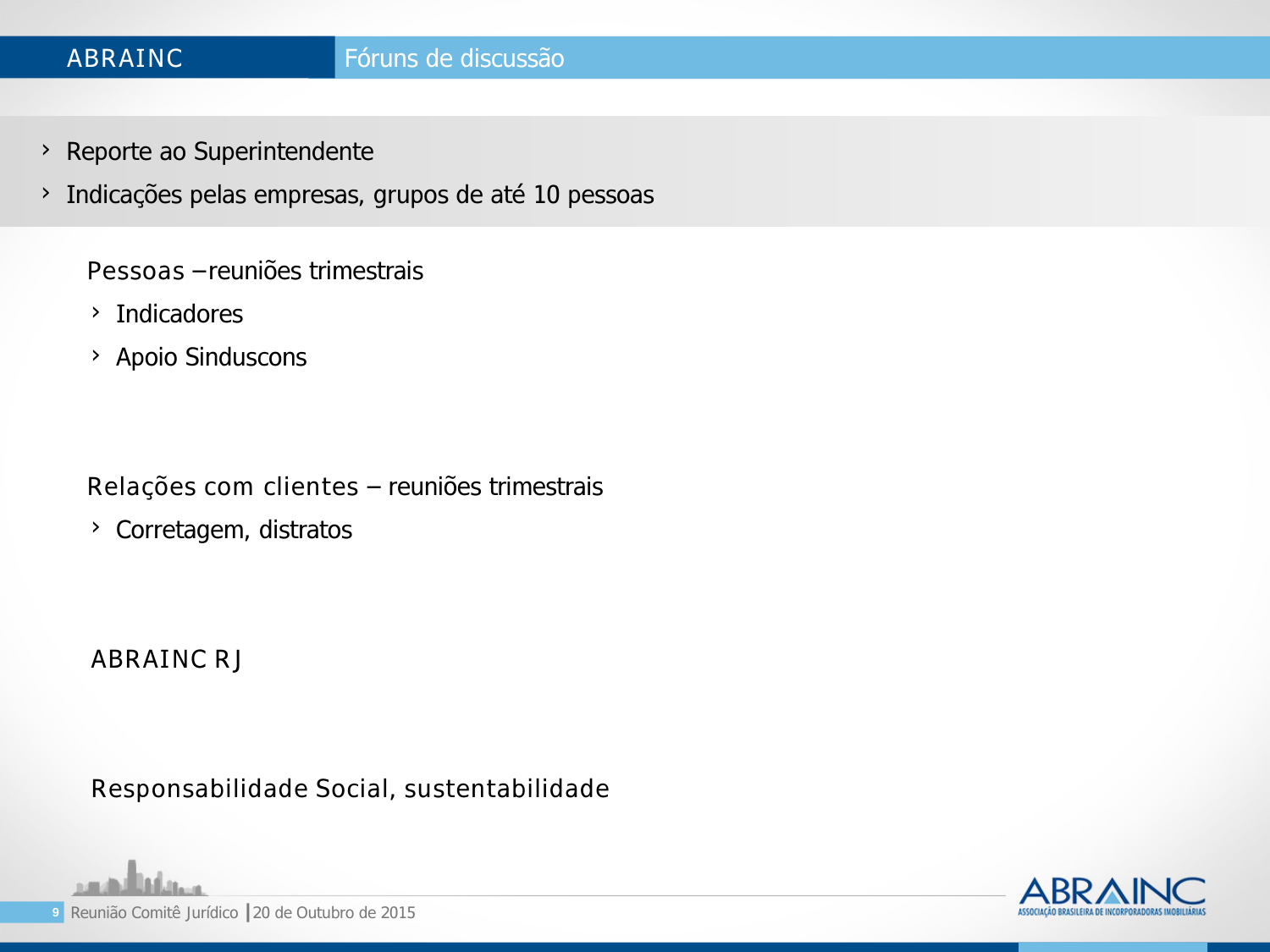

ABRAINC
   Fóruns de discussão

Reporte ao Superintendente
Indicações pelas empresas, grupos de até 10 pessoas
Pessoas –reuniões trimestrais
Indicadores
Apoio Sinduscons

Relações com clientes – reuniões trimestrais
Corretagem, distratos

ABRAINC RJ

Responsabilidade Social, sustentabilidade